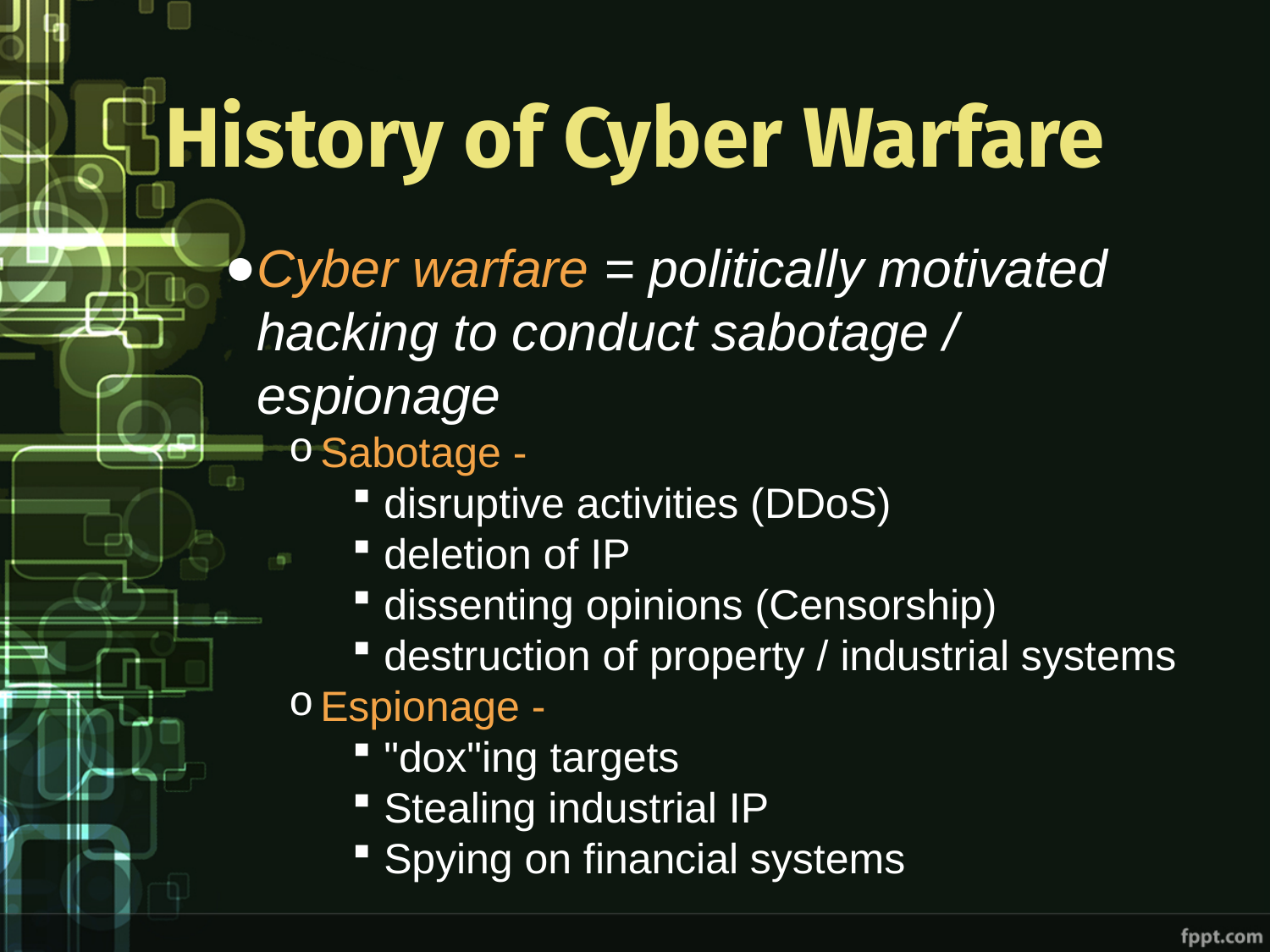

# History of Cyber Warfare
Cyber warfare = politically motivated hacking to conduct sabotage / espionage
Sabotage -
disruptive activities (DDoS)
deletion of IP
dissenting opinions (Censorship)
destruction of property / industrial systems
Espionage -
"dox"ing targets
Stealing industrial IP
Spying on financial systems